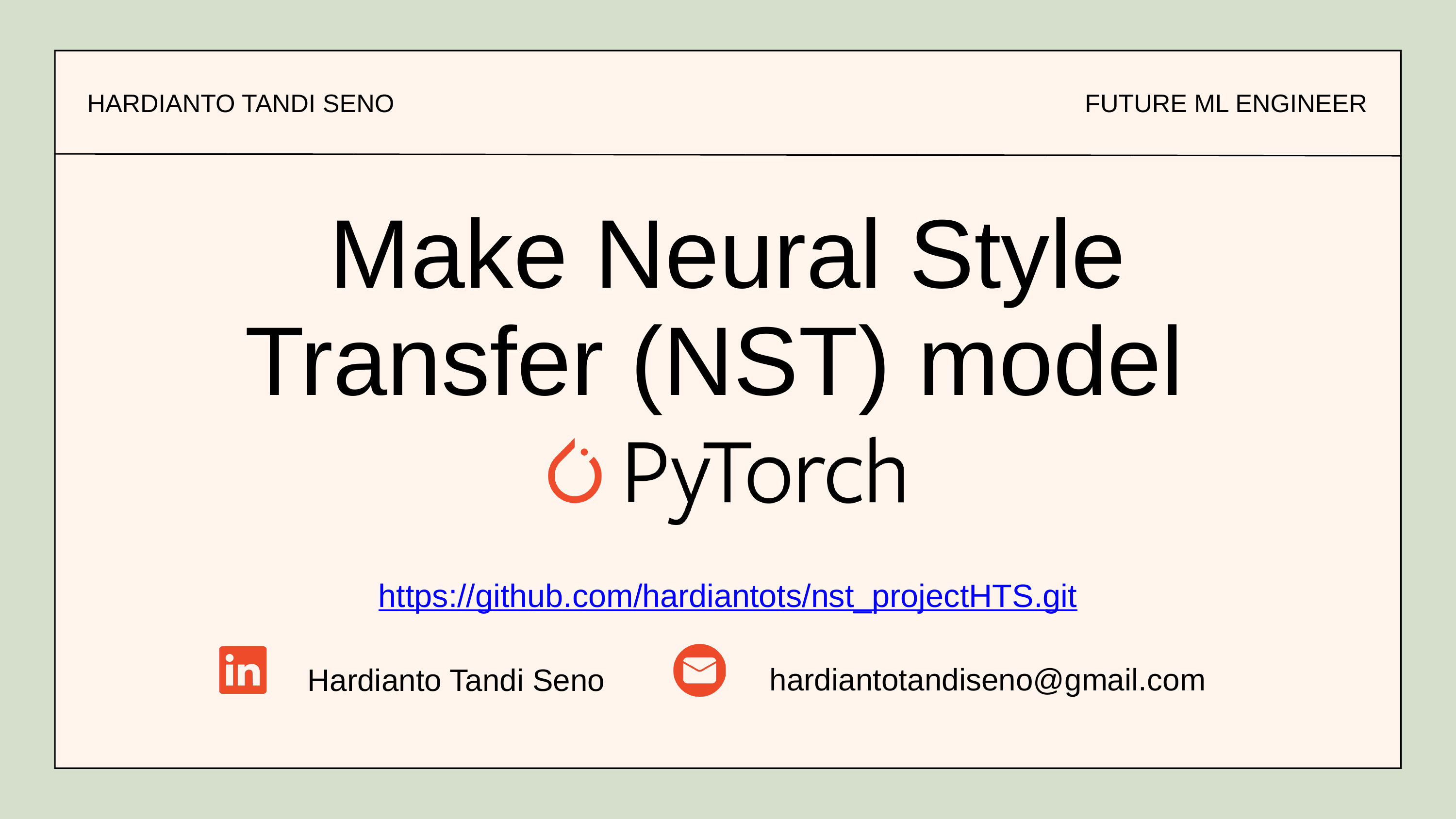

HARDIANTO TANDI SENO
FUTURE ML ENGINEER

Make Neural Style Transfer (NST) model

https://github.com/hardiantots/nst_projectHTS.git

hardiantotandiseno@gmail.com
Hardianto Tandi Seno